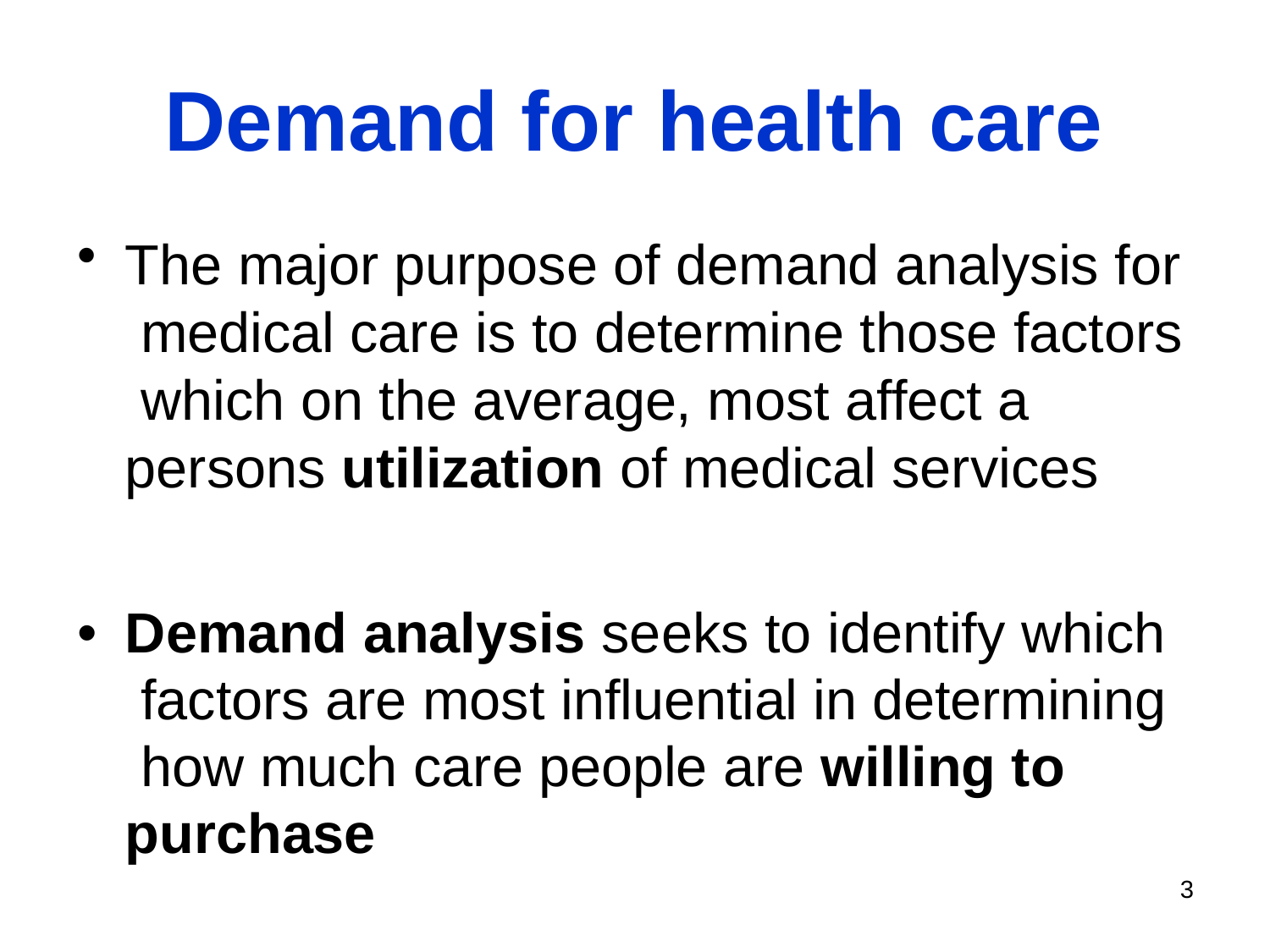

# Demand for health care
The major purpose of demand analysis for  medical care is to determine those factors  which on the average, most affect a  persons utilization of medical services

Demand analysis seeks to identify which  factors are most influential in determining  how much care people are willing to  purchase
3